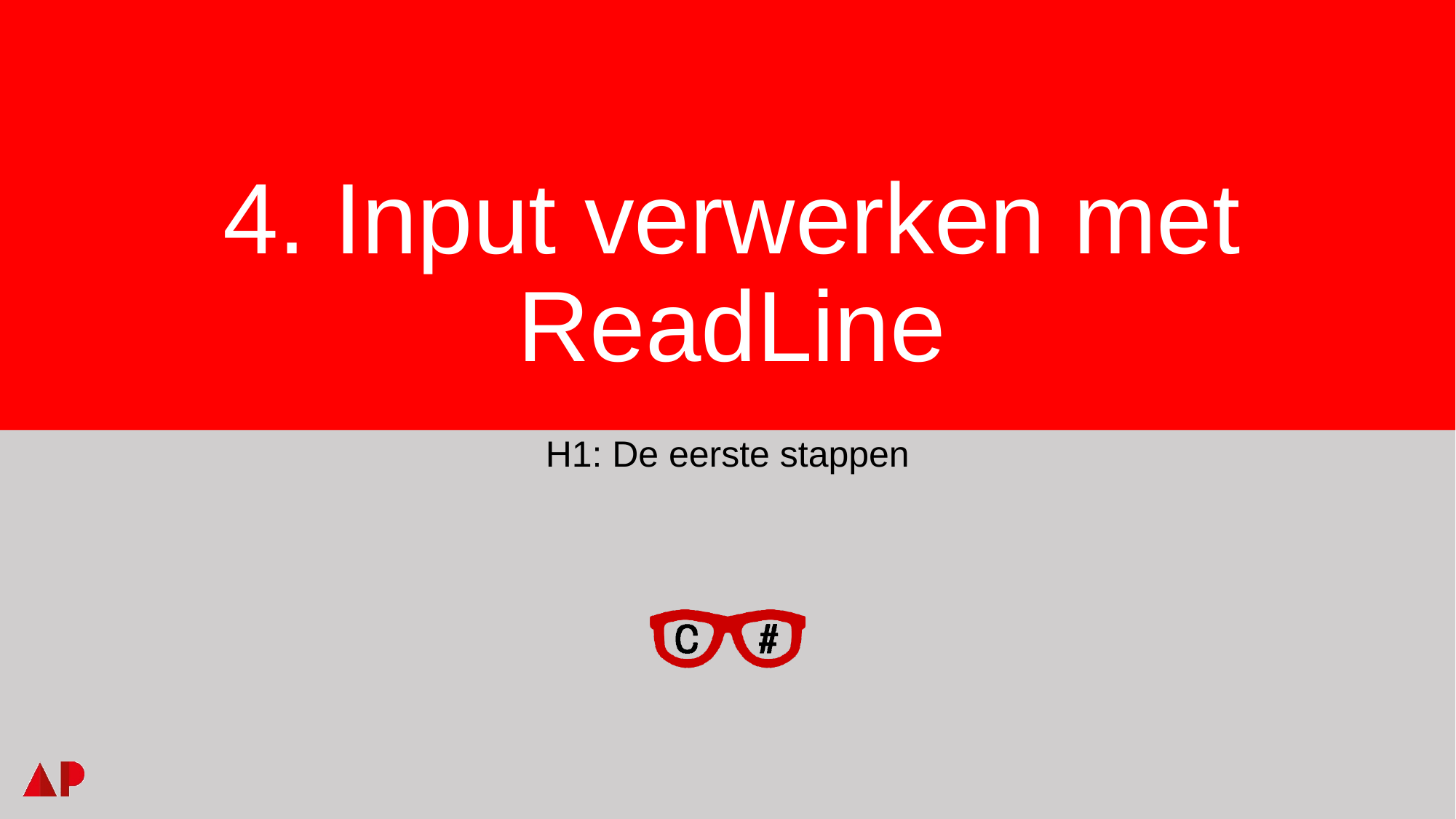

# 4. Input verwerken met ReadLine
H1: De eerste stappen